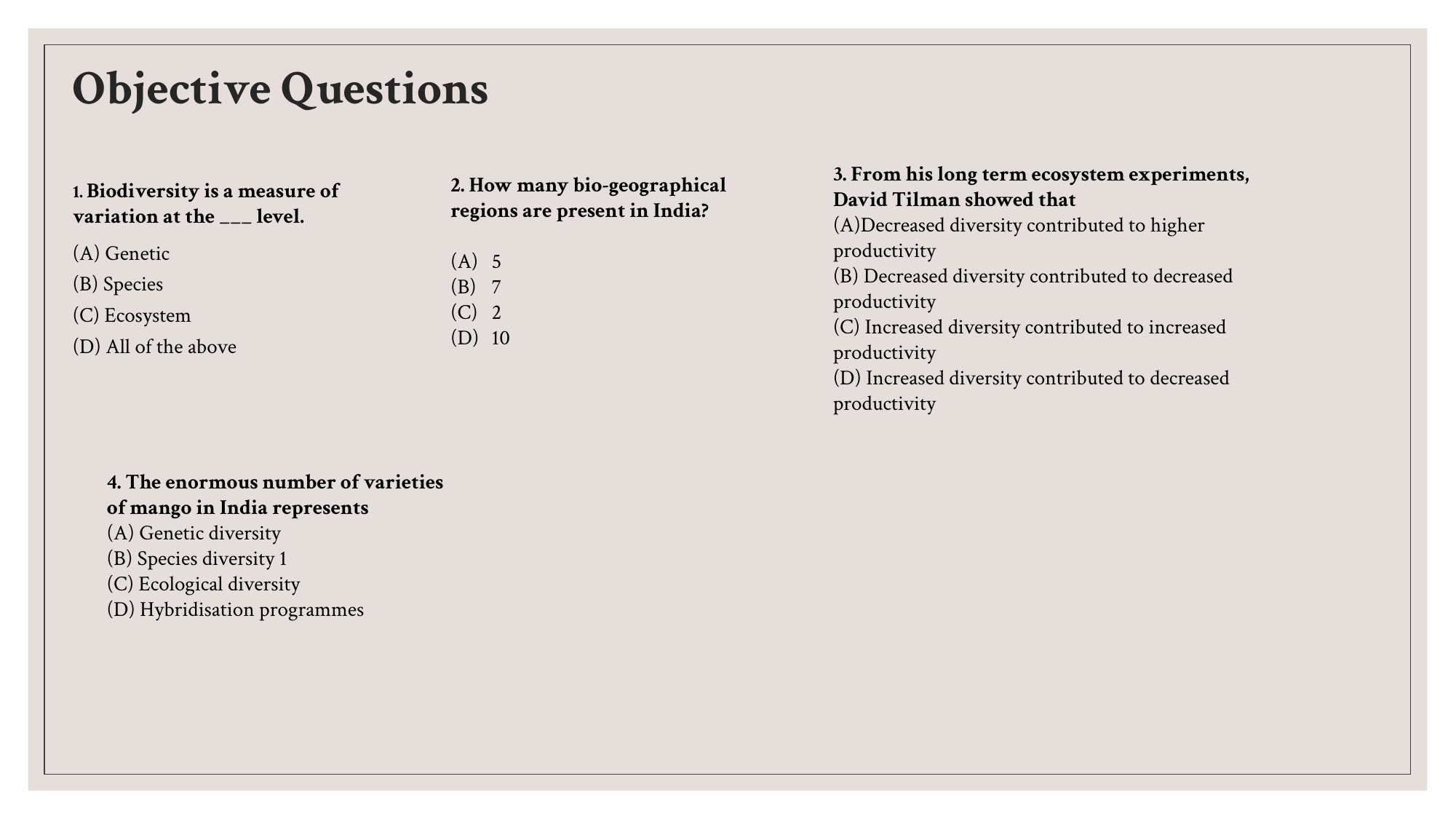

# Objective Questions
3. From his long term ecosystem experiments, David Tilman showed that
(A)Decreased diversity contributed to higher productivity
(B) Decreased diversity contributed to decreased productivity
(C) Increased diversity contributed to increased productivity
(D) Increased diversity contributed to decreased productivity
2. How many bio-geographical regions are present in India?

5
7
2
10

1. Biodiversity is a measure of variation at the ___ level.
(A) Genetic
(B) Species
(C) Ecosystem
(D) All of the above

4. The enormous number of varieties of mango in India represents
(A) Genetic diversity
(B) Species diversity 1
(C) Ecological diversity
(D) Hybridisation programmes